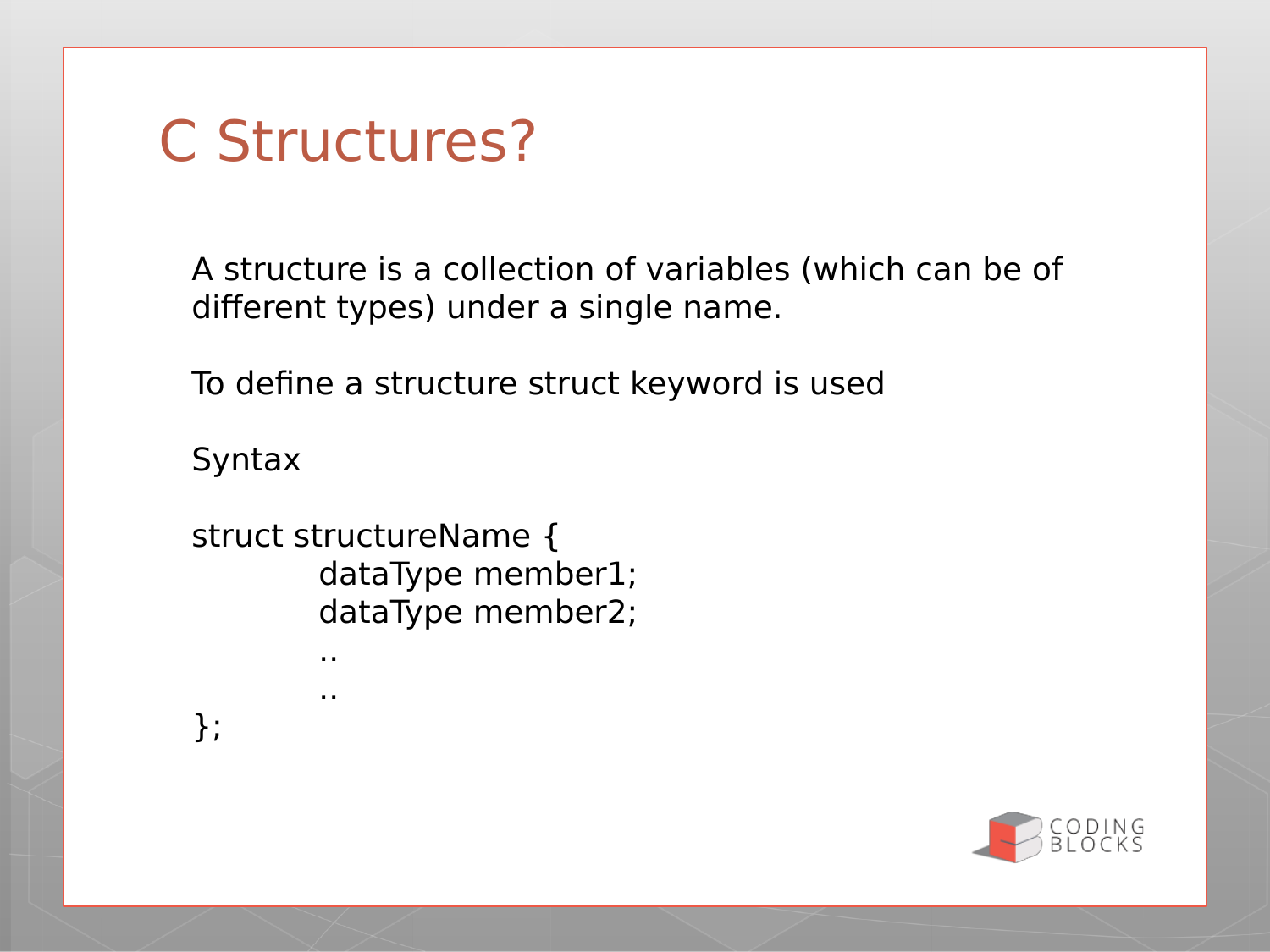

# C Structures?
A structure is a collection of variables (which can be of different types) under a single name.

To define a structure struct keyword is used

Syntax

struct structureName {
	dataType member1;
	dataType member2;
	..
	..
};